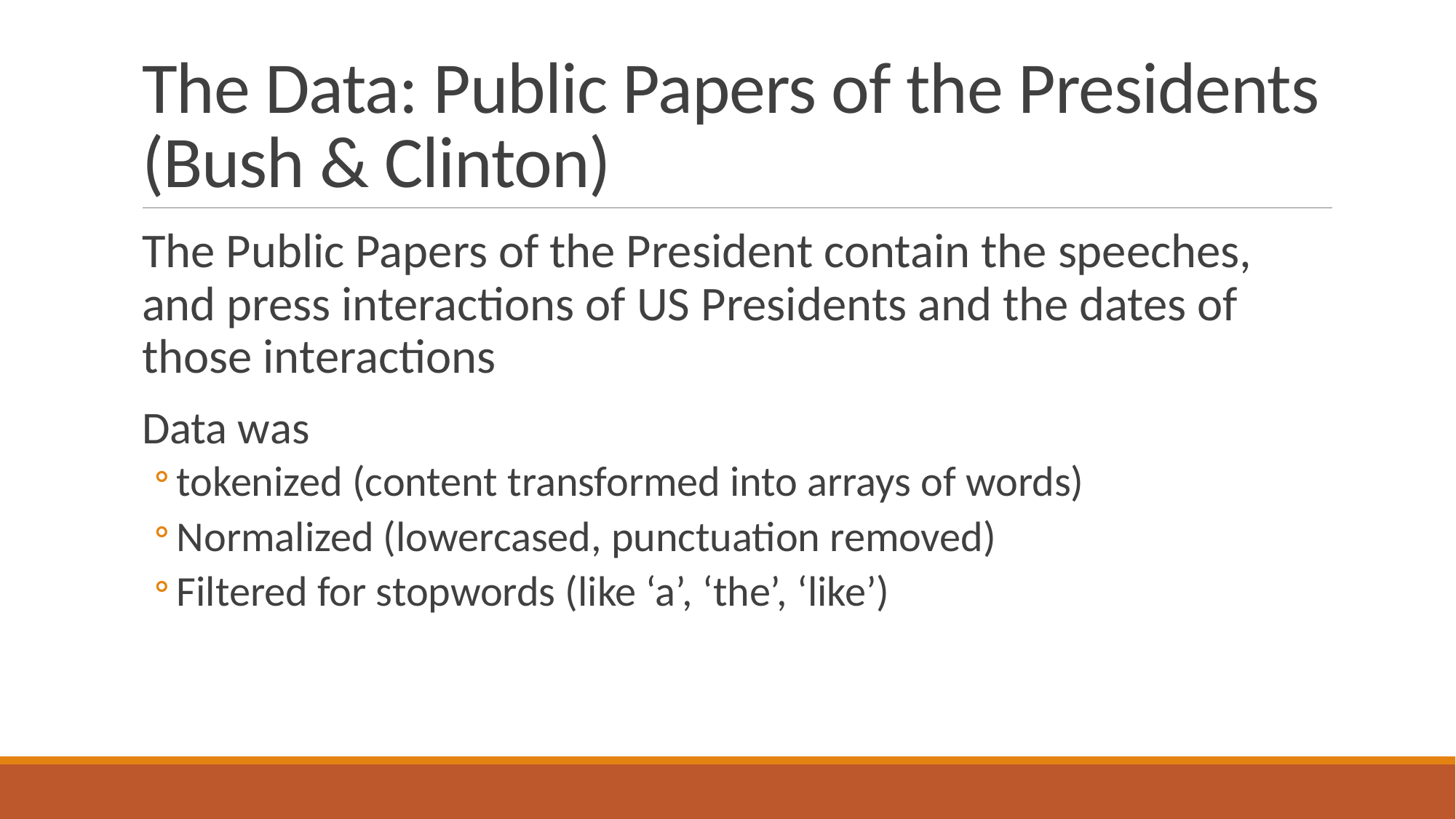

# The Data: Public Papers of the Presidents (Bush & Clinton)
The Public Papers of the President contain the speeches, and press interactions of US Presidents and the dates of those interactions
Data was
tokenized (content transformed into arrays of words)
Normalized (lowercased, punctuation removed)
Filtered for stopwords (like ‘a’, ‘the’, ‘like’)